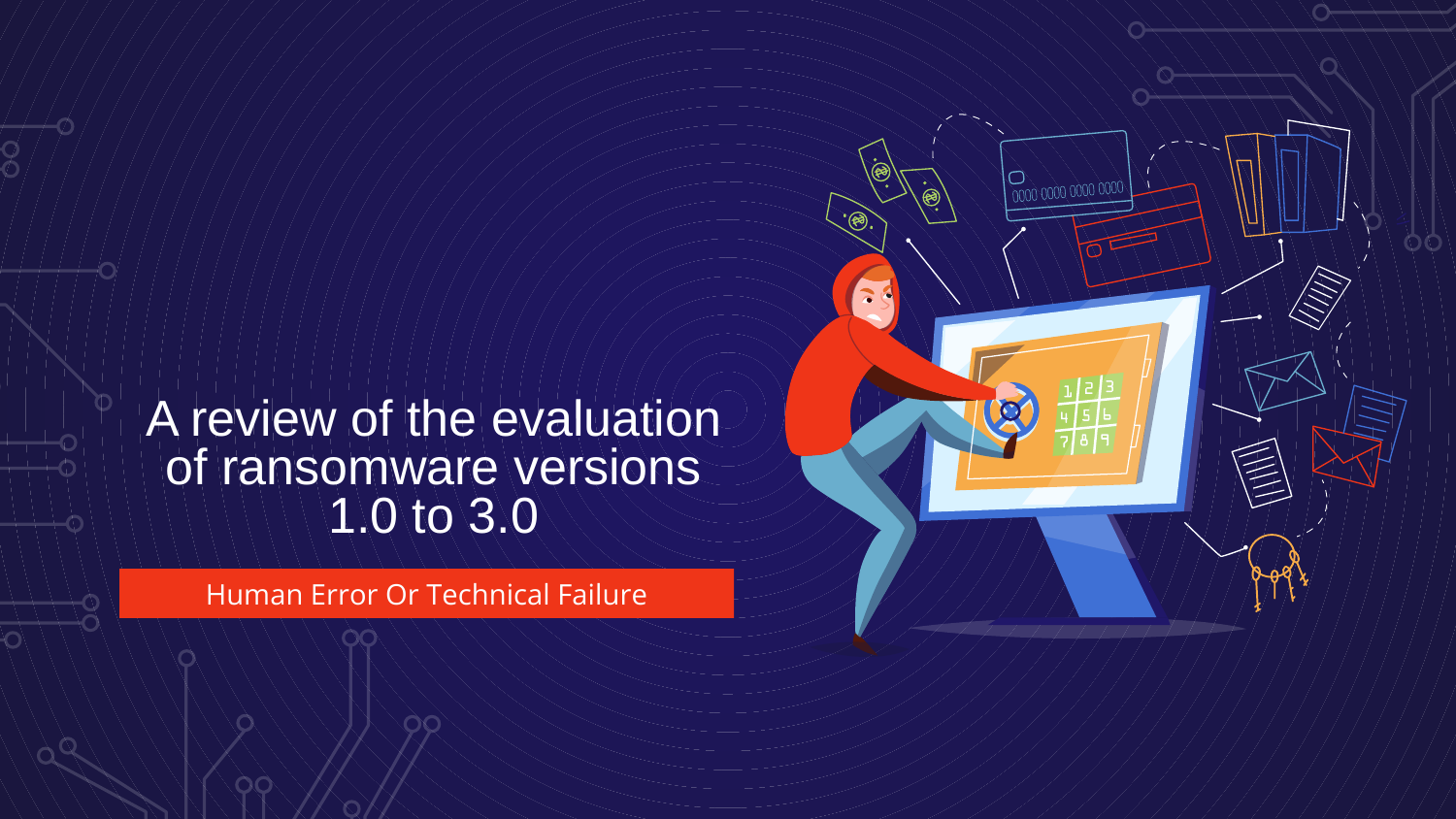

# A review of the evaluation of ransomware versions 1.0 to 3.0
Human Error Or Technical Failure